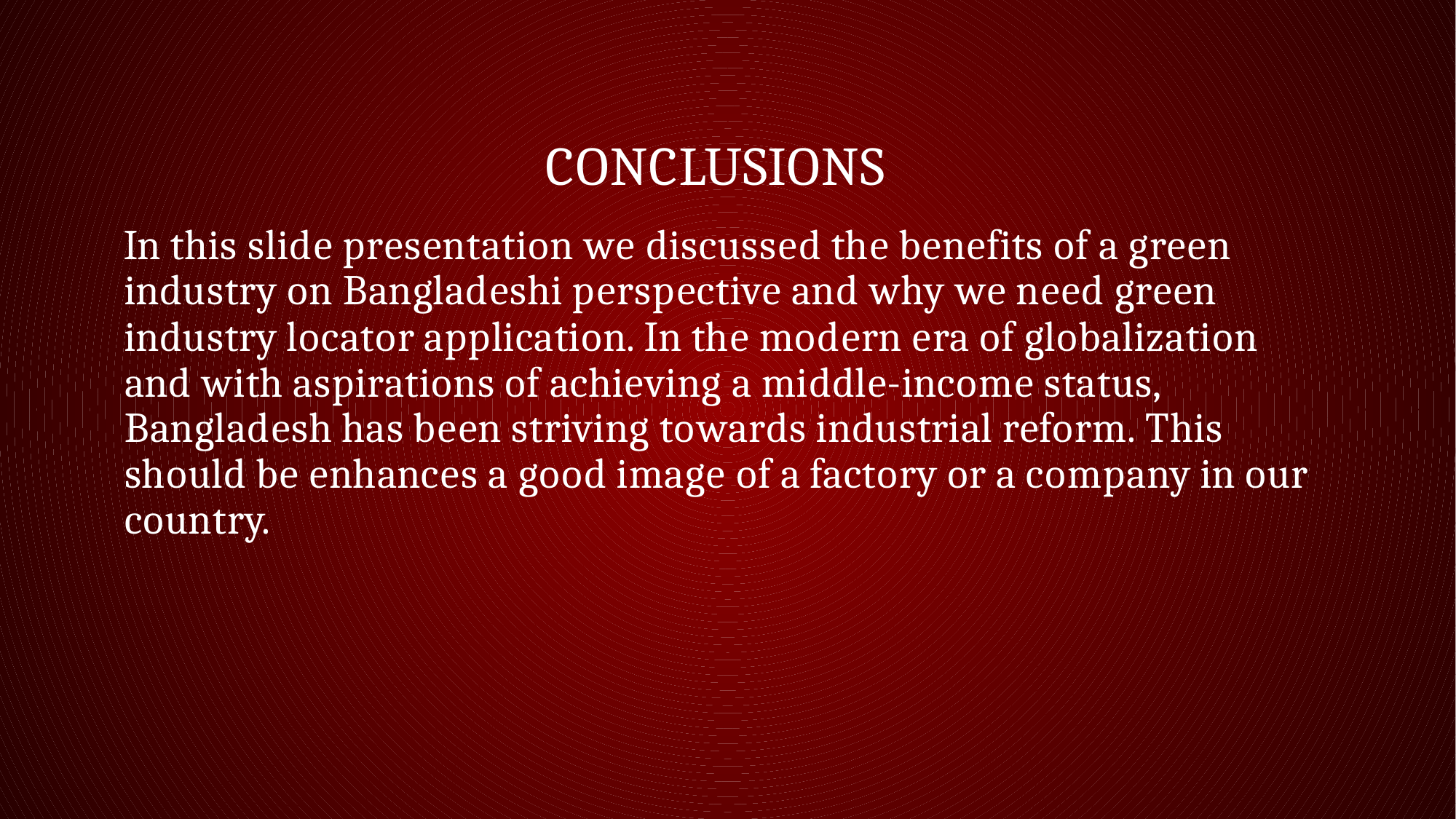

# Conclusions
In this slide presentation we discussed the benefits of a green industry on Bangladeshi perspective and why we need green industry locator application. In the modern era of globalization and with aspirations of achieving a middle-income status, Bangladesh has been striving towards industrial reform. This should be enhances a good image of a factory or a company in our country.